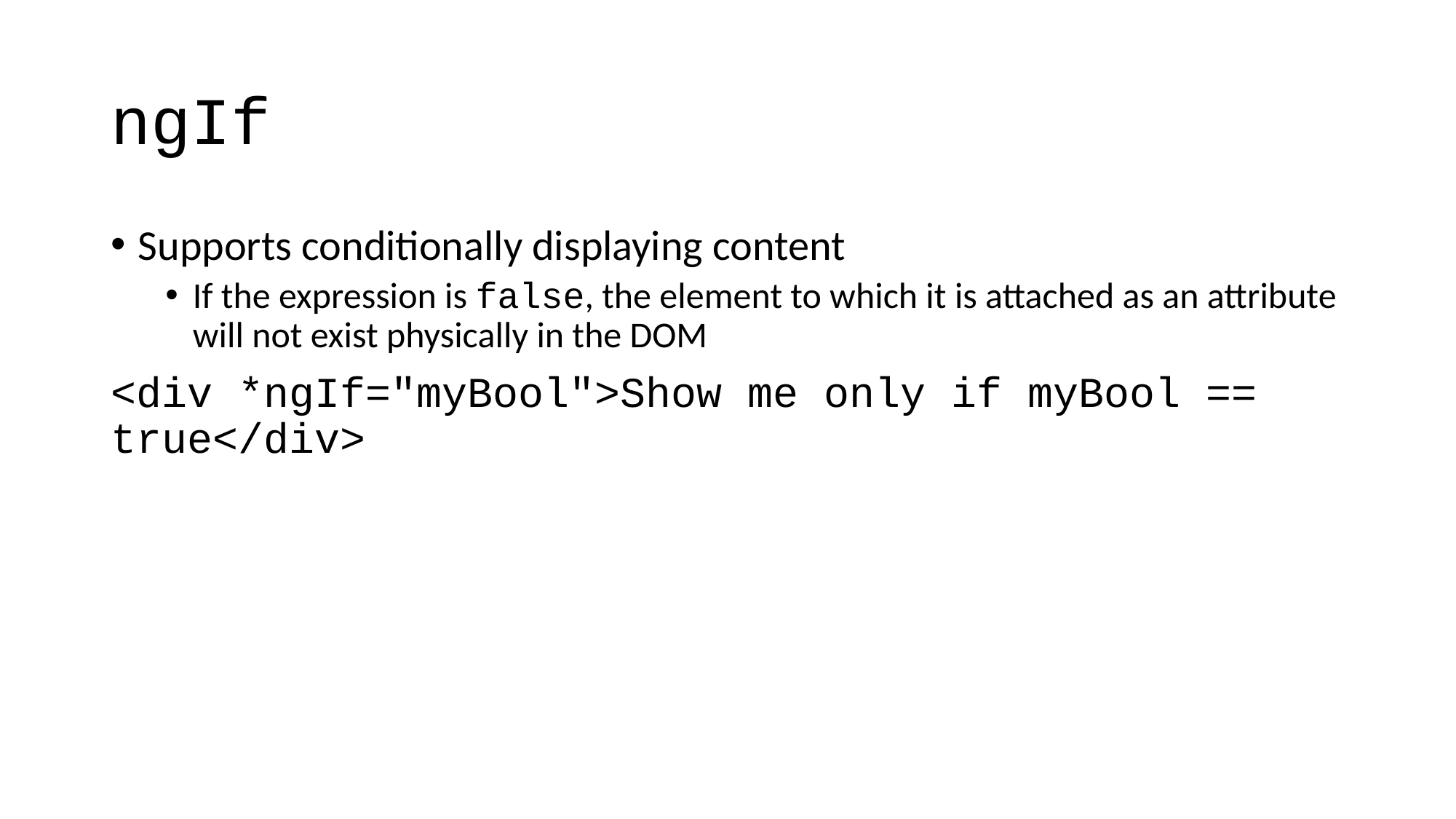

# ngIf
Supports conditionally displaying content
If the expression is false, the element to which it is attached as an attribute will not exist physically in the DOM
<div *ngIf="myBool">Show me only if myBool == true</div>